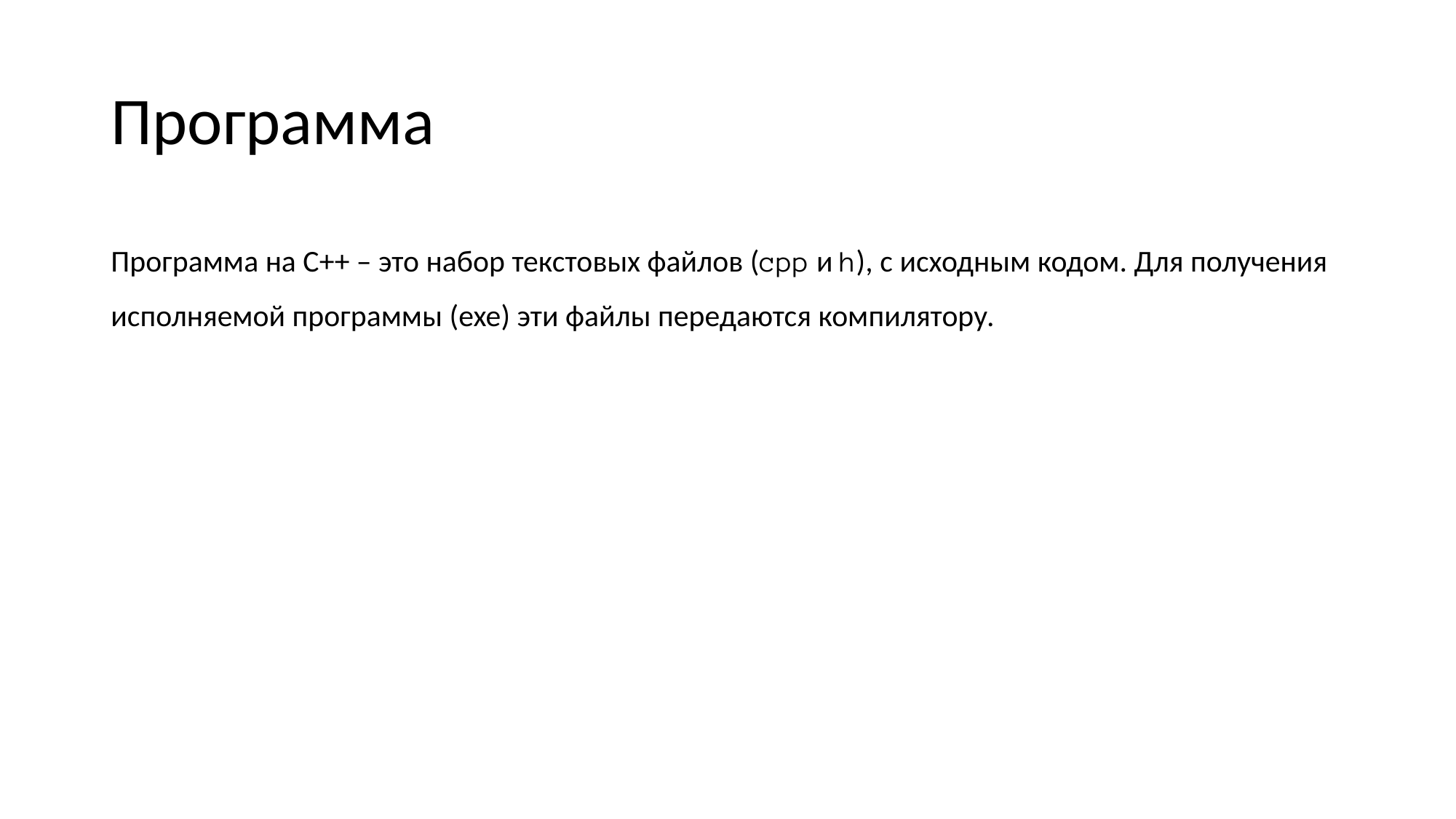

# Программа
Программа на C++ – это набор текстовых файлов (cpp и h), с исходным кодом. Для получения исполняемой программы (exe) эти файлы передаются компилятору.